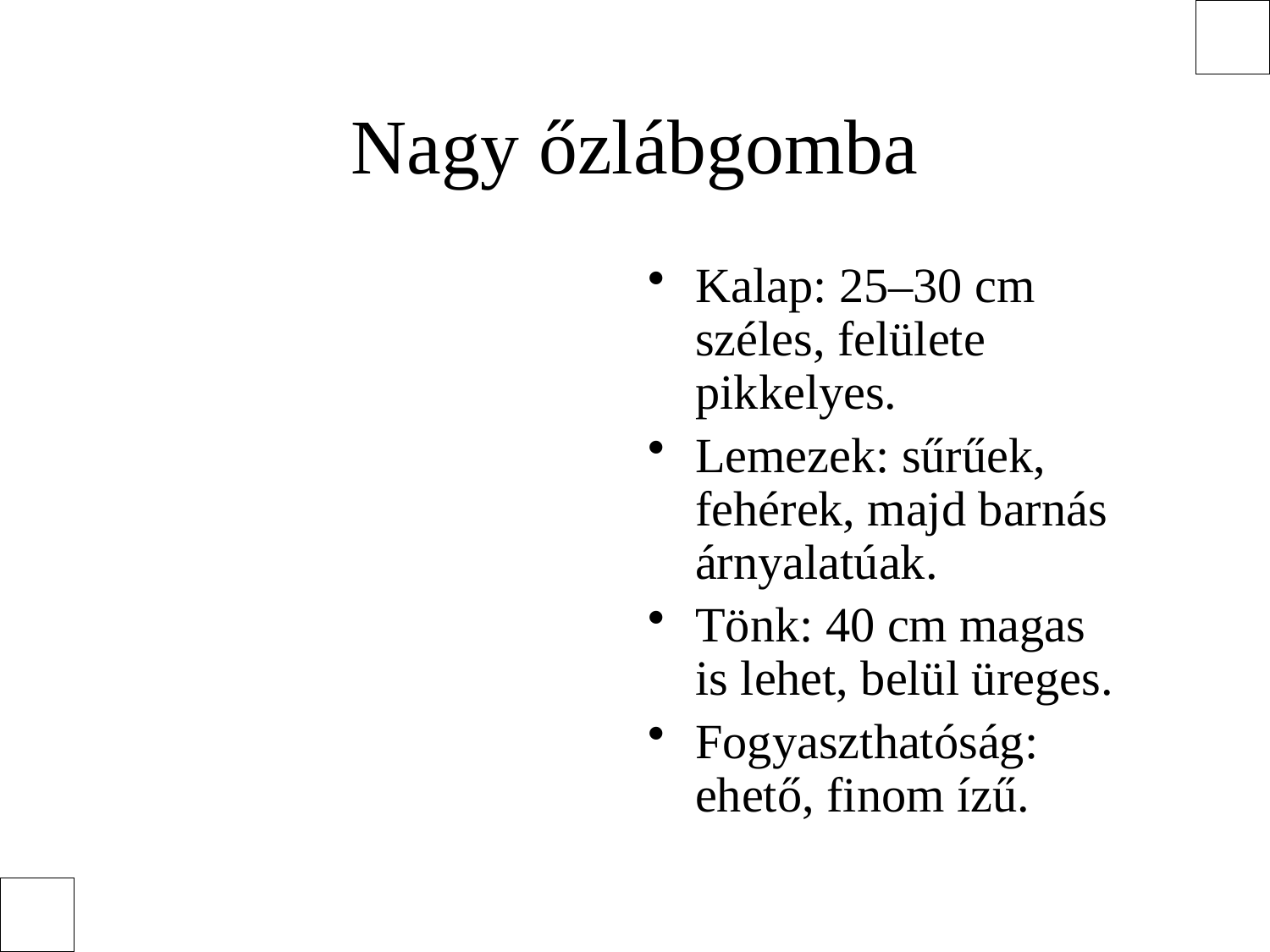

# Nagy őzlábgomba
Kalap: 25–30 cm széles, felülete pikkelyes.
Lemezek: sűrűek, fehérek, majd barnás árnyalatúak.
Tönk: 40 cm magas is lehet, belül üreges.
Fogyaszthatóság: ehető, finom ízű.